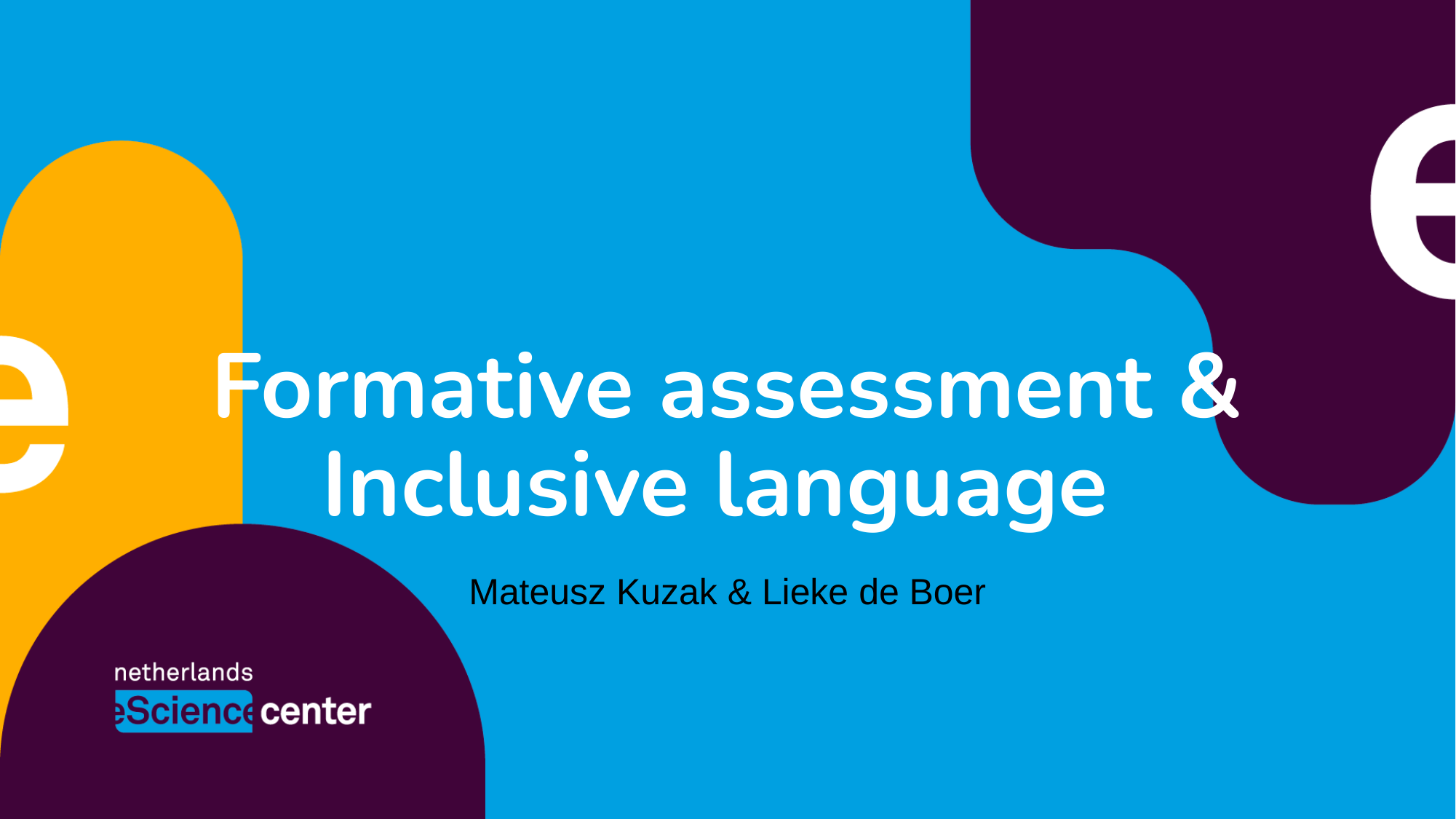

# Formative assessment & Inclusive language
Mateusz Kuzak & Lieke de Boer